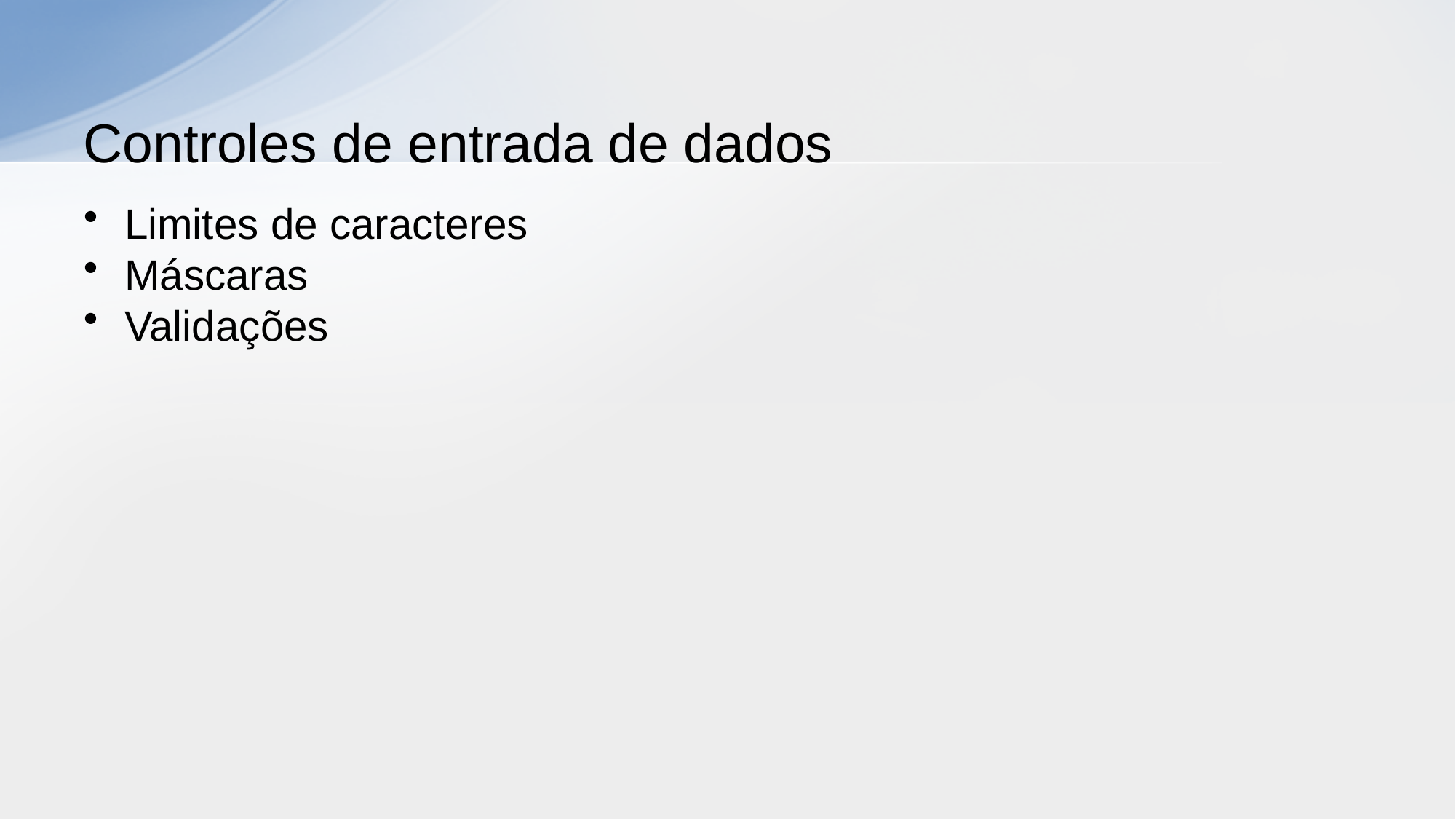

# Controles de entrada de dados
Limites de caracteres
Máscaras
Validações